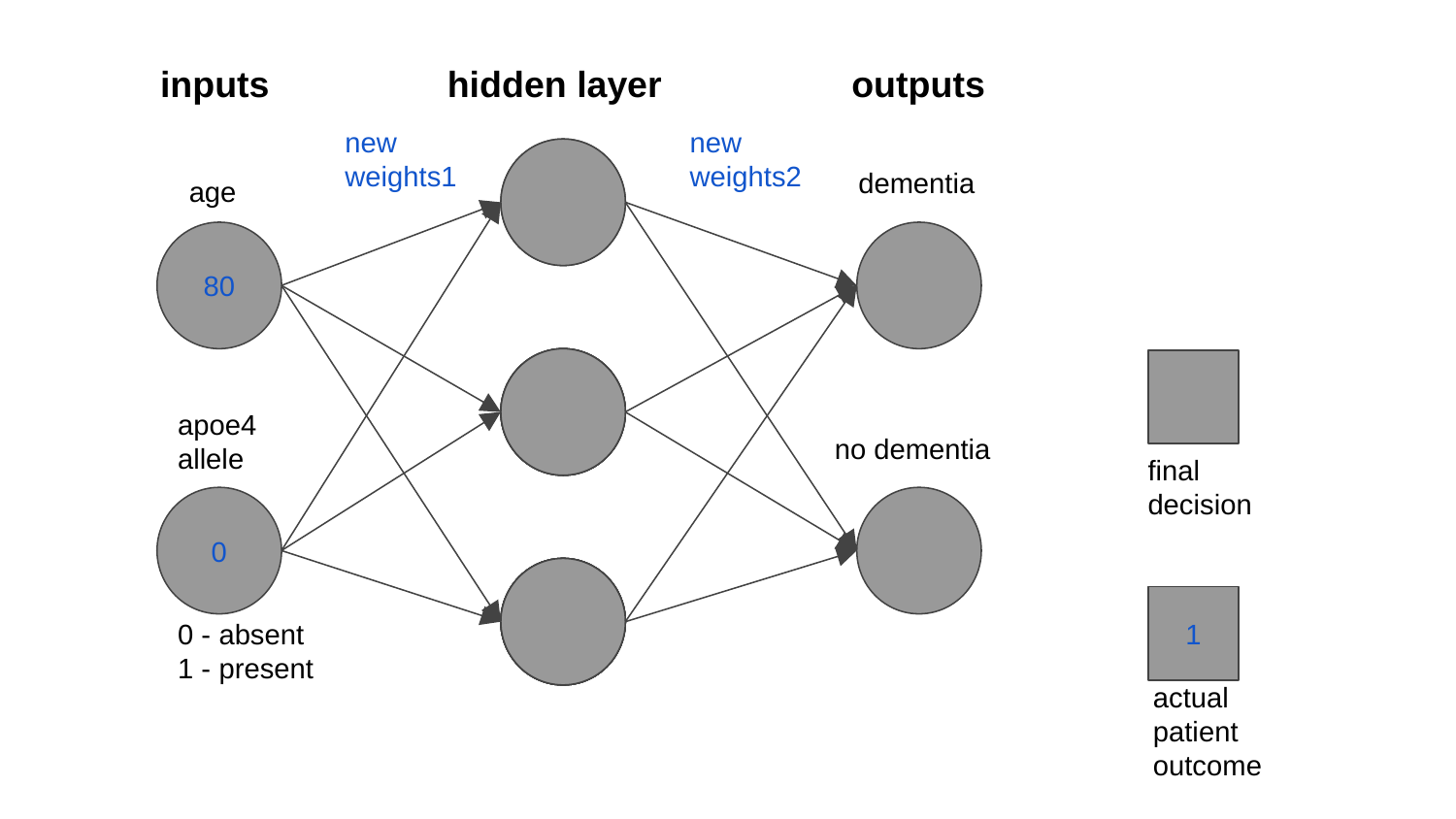

inputs
hidden layer
outputs
new
weights1

new
weights2

60+.3

dementia
age
80

40
40

apoe4 allele
no dementia
final
decision
0

20
20
20+.6

1
0 - absent
1 - present
actual patient outcome